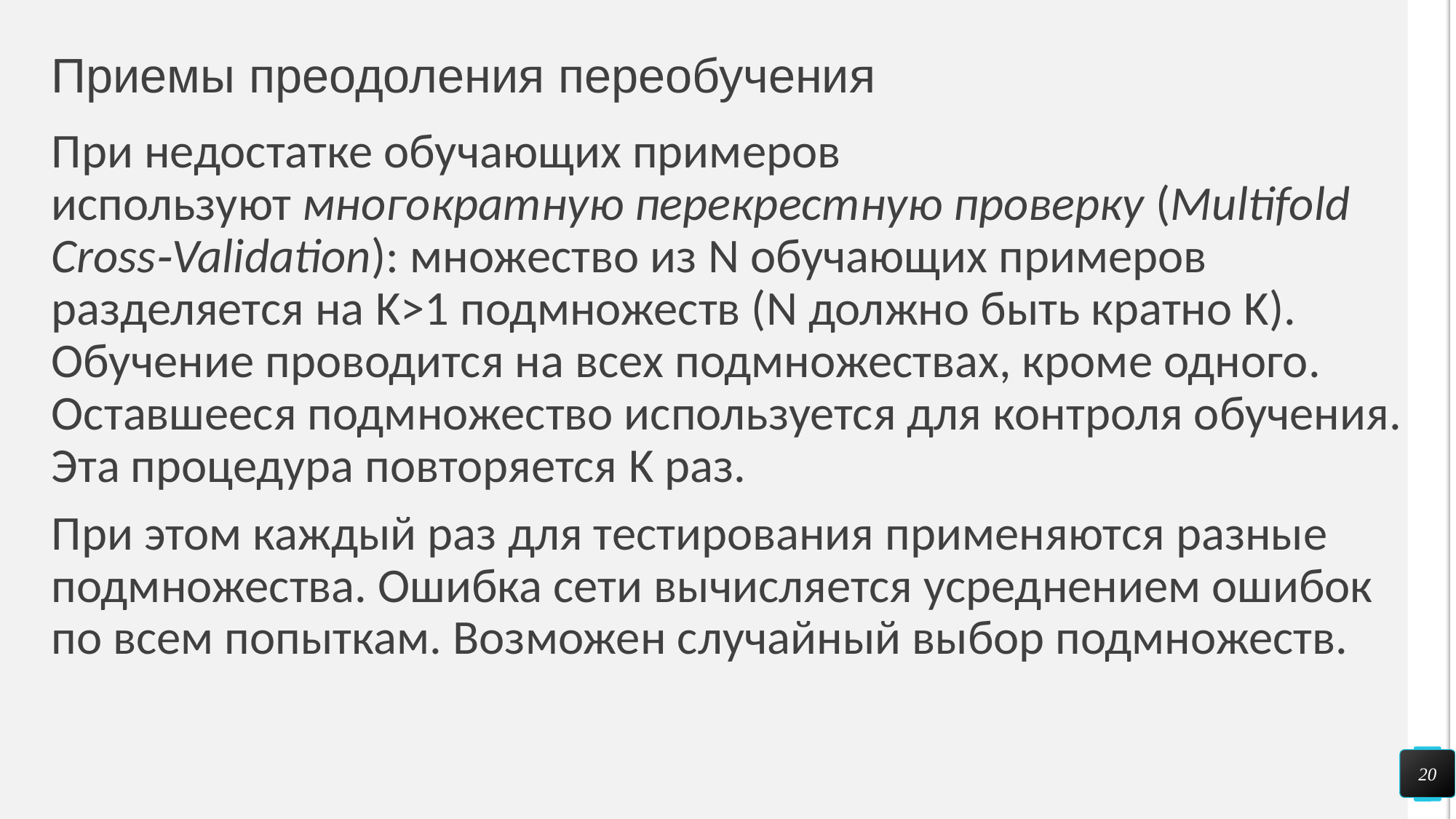

# Приемы преодоления переобучения
При недостатке обучающих примеров используют многократную перекрестную проверку (Multifold Cross‑Validation): множество из N обучающих примеров разделяется на K>1 подмножеств (N должно быть кратно K). Обучение проводится на всех подмножествах, кроме одного. Оставшееся подмножество используется для контроля обучения. Эта процедура повторяется K раз.
При этом каждый раз для тестирования применяются разные подмножества. Ошибка сети вычисляется усреднением ошибок по всем попыткам. Возможен случайный выбор подмножеств.

20